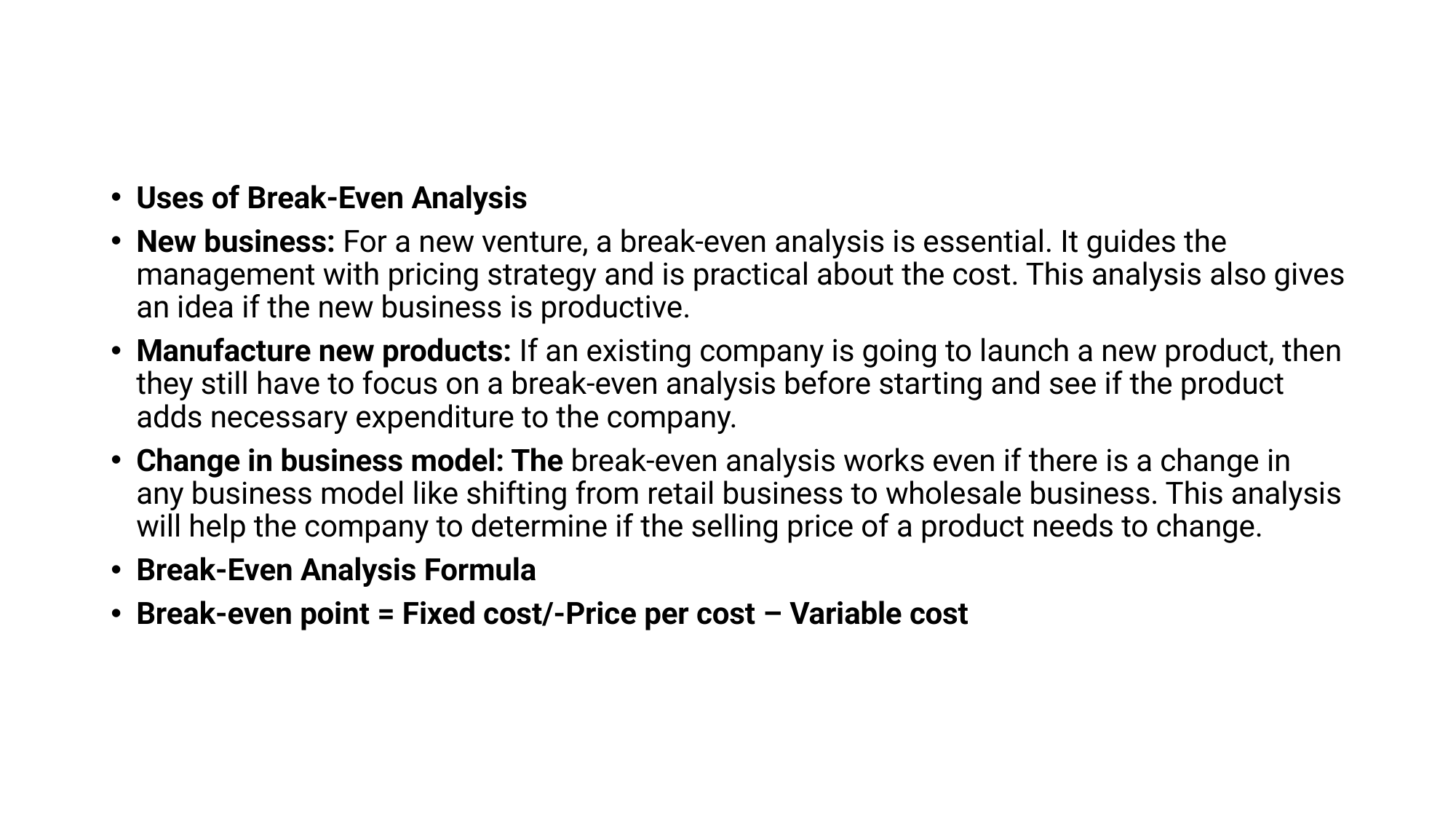

Uses of Break-Even Analysis
New business: For a new venture, a break-even analysis is essential. It guides the management with pricing strategy and is practical about the cost. This analysis also gives an idea if the new business is productive.
Manufacture new products: If an existing company is going to launch a new product, then they still have to focus on a break-even analysis before starting and see if the product adds necessary expenditure to the company.
Change in business model: The break-even analysis works even if there is a change in any business model like shifting from retail business to wholesale business. This analysis will help the company to determine if the selling price of a product needs to change.
Break-Even Analysis Formula
Break-even point = Fixed cost/-Price per cost – Variable cost